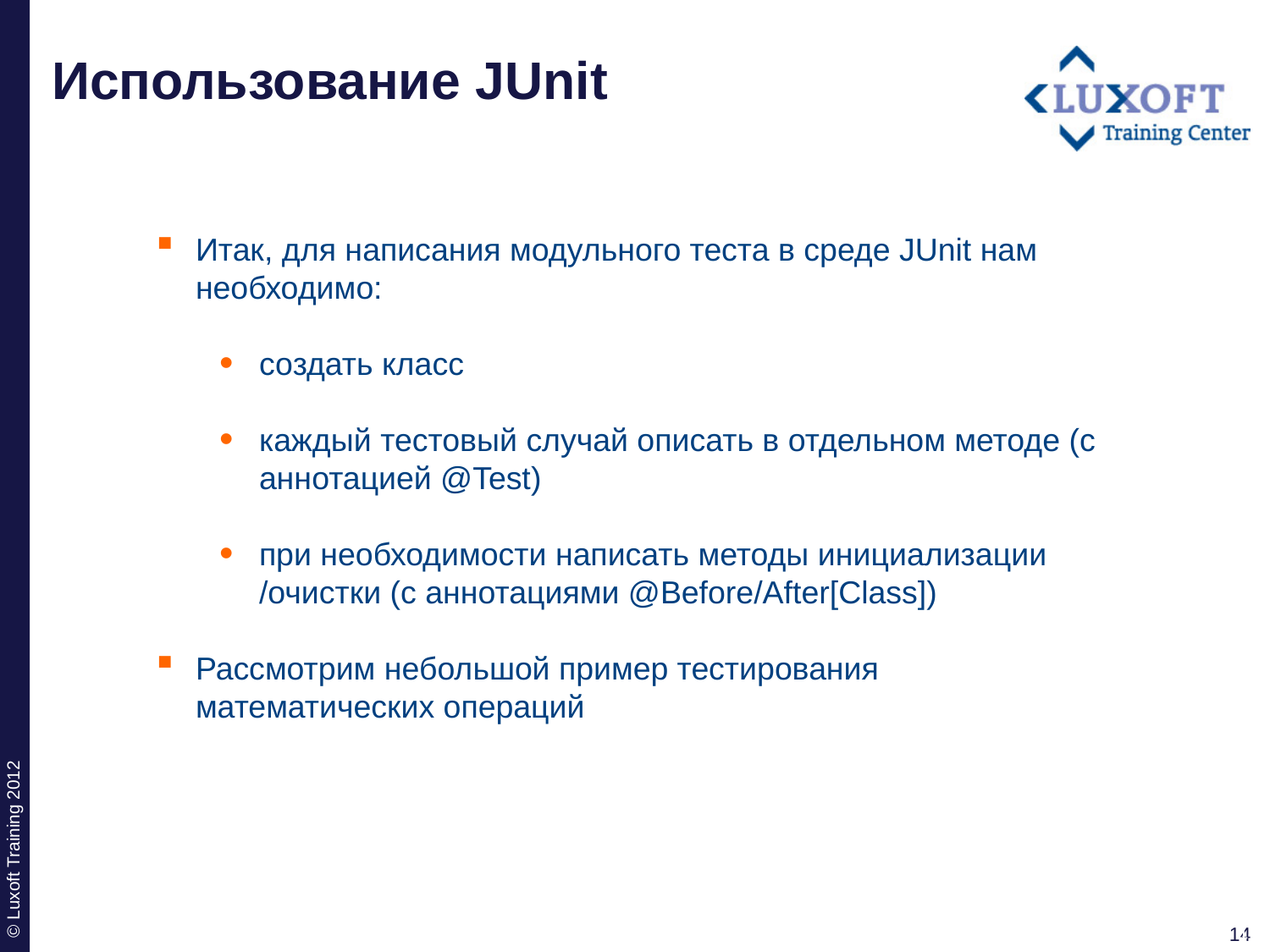

# Использование JUnit
Итак, для написания модульного теста в среде JUnit нам необходимо:

создать класс

каждый тестовый случай описать в отдельном методе (с аннотацией @Test)

при необходимости написать методы инициализации /очистки (с аннотациями @Before/After[Class])

Рассмотрим небольшой пример тестирования математических операций